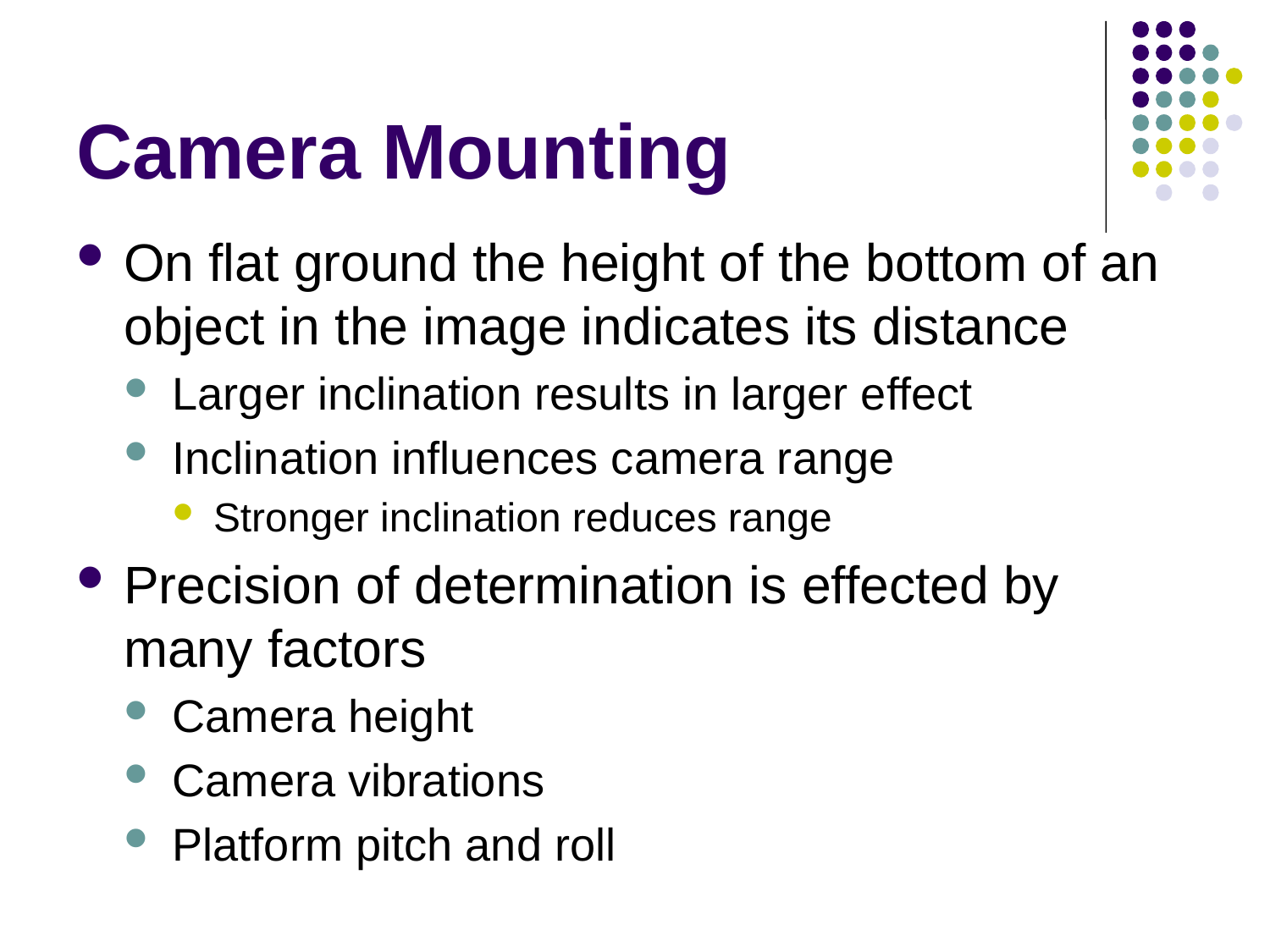

# Camera Mounting
On flat ground the height of the bottom of an object in the image indicates its distance
Larger inclination results in larger effect
Inclination influences camera range
Stronger inclination reduces range
Precision of determination is effected by many factors
Camera height
Camera vibrations
Platform pitch and roll